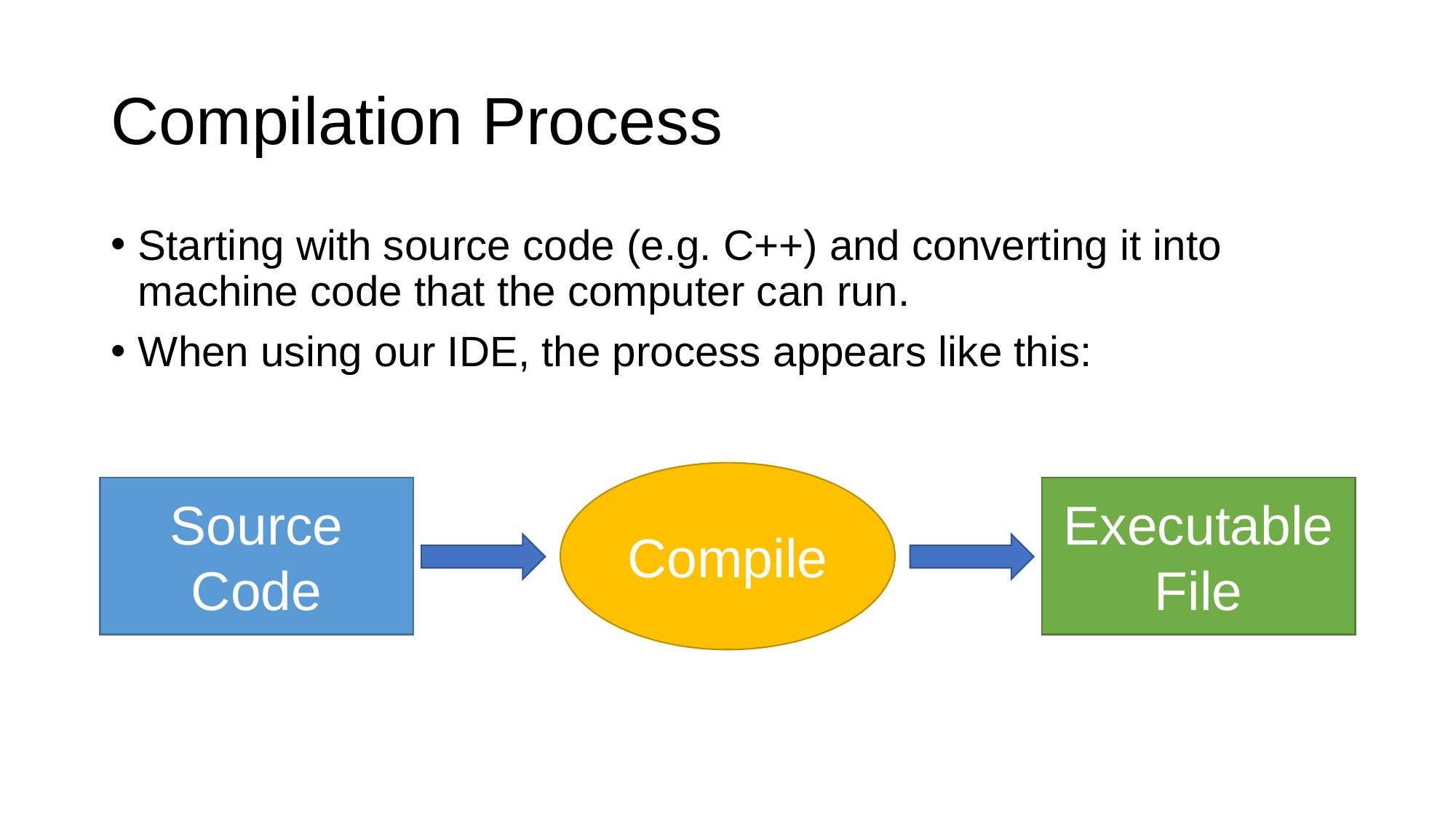

# Compilation Process
Starting with source code (e.g. C++) and converting it into machine code that the computer can run.
When using our IDE, the process appears like this:

Compile
Source Code
Executable File